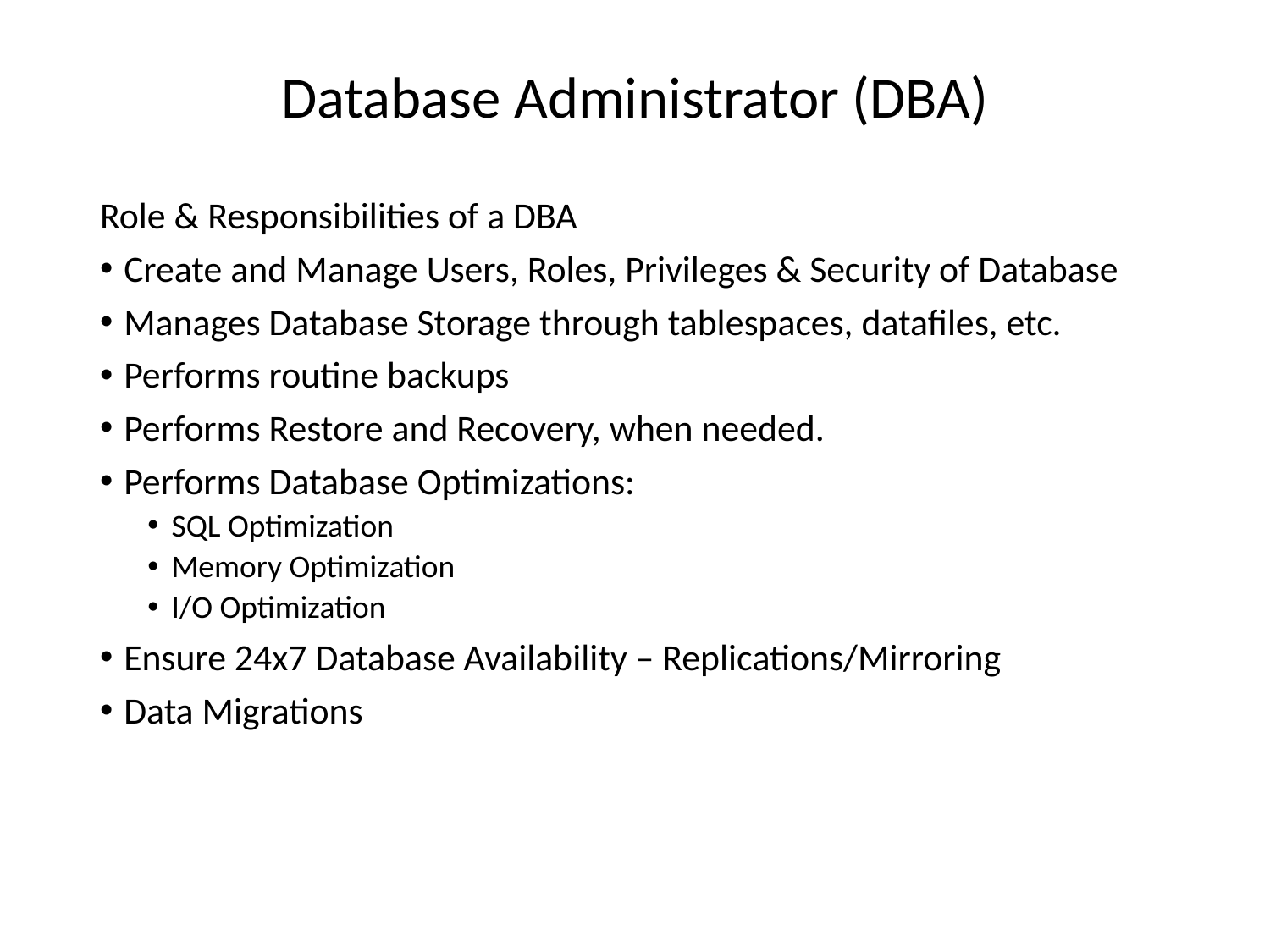

# Database Administrator (DBA)
Role & Responsibilities of a DBA
Create and Manage Users, Roles, Privileges & Security of Database
Manages Database Storage through tablespaces, datafiles, etc.
Performs routine backups
Performs Restore and Recovery, when needed.
Performs Database Optimizations:
SQL Optimization
Memory Optimization
I/O Optimization
Ensure 24x7 Database Availability – Replications/Mirroring
Data Migrations